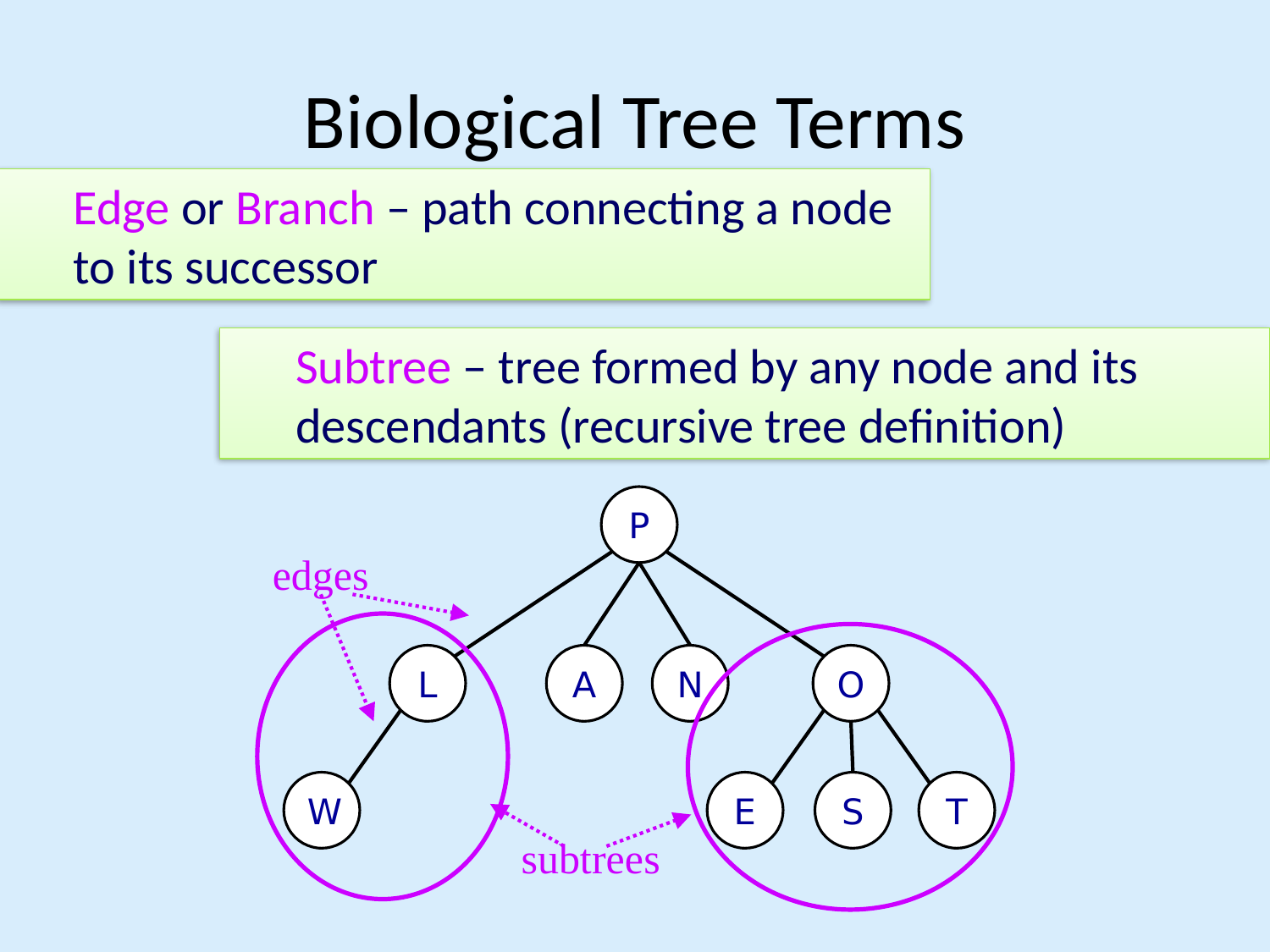

# Biological Tree Terms
Edge or Branch – path connecting a node to its successor
Subtree – tree formed by any node and its descendants (recursive tree definition)
P
L
O
A
N
W
E
T
S
edges

subtrees